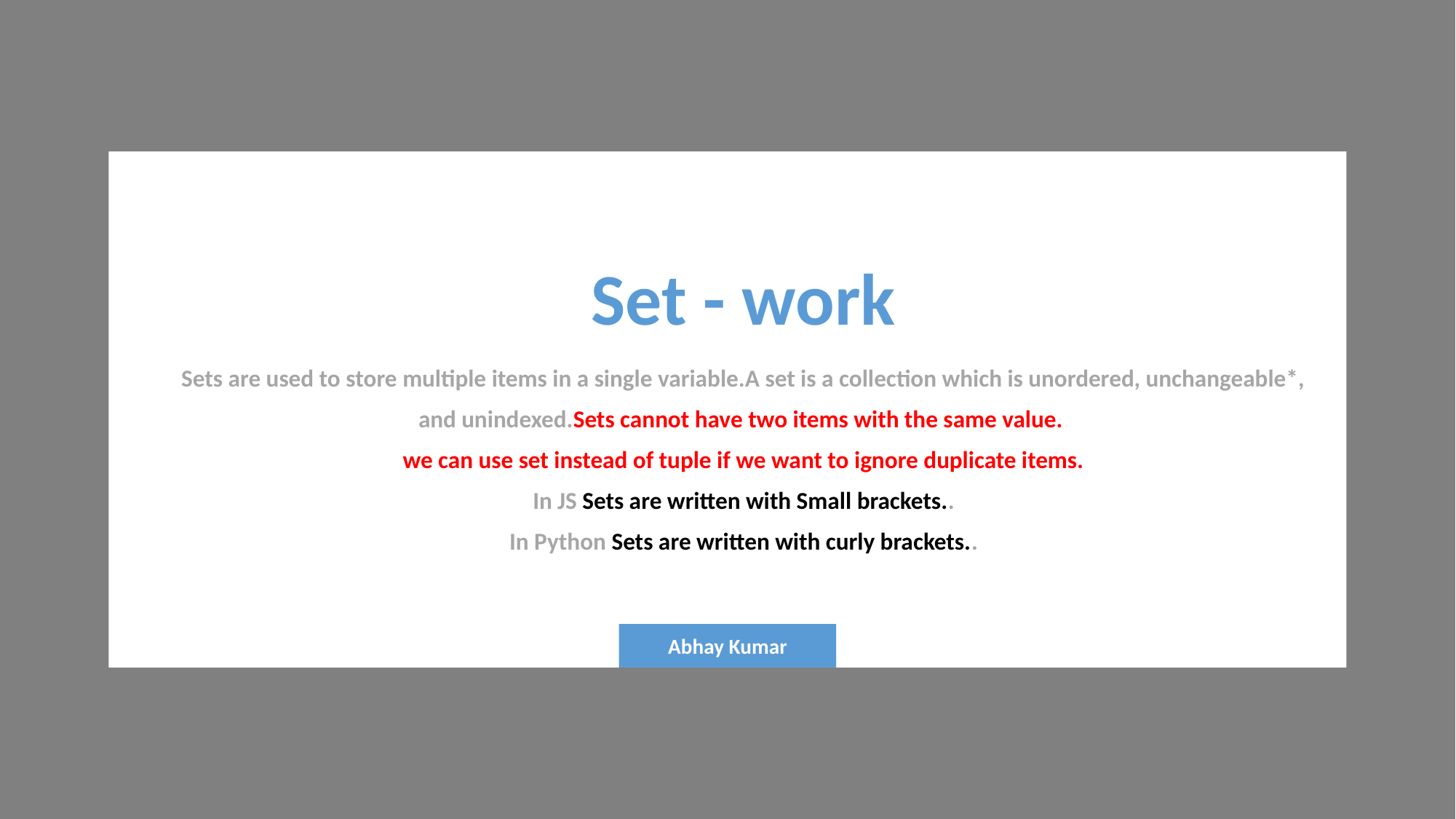

Set - work
Sets are used to store multiple items in a single variable.A set is a collection which is unordered, unchangeable*, and unindexed.Sets cannot have two items with the same value.
we can use set instead of tuple if we want to ignore duplicate items.
In JS Sets are written with Small brackets..
In Python Sets are written with curly brackets..
Abhay Kumar